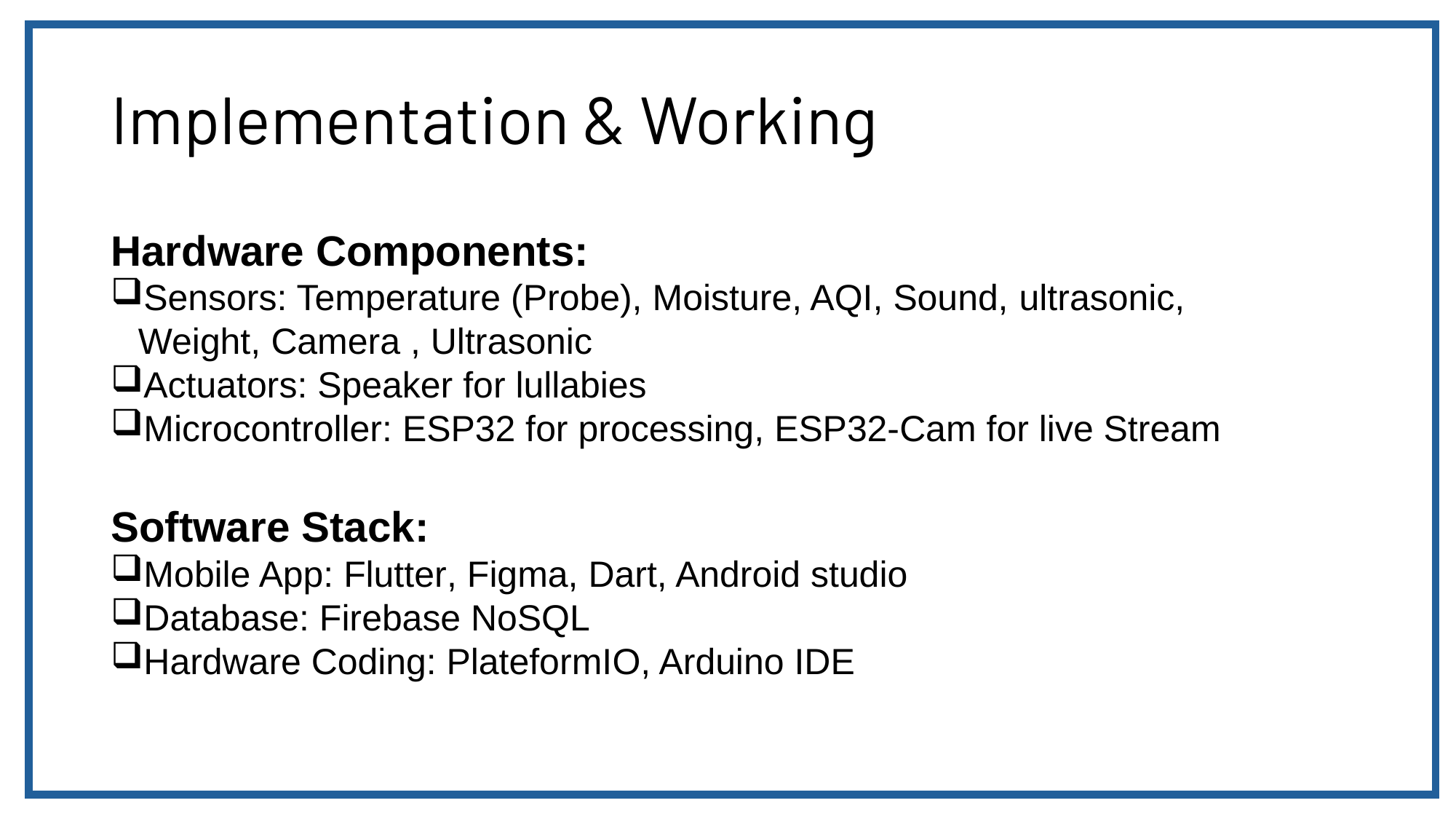

# Implementation & Working
Hardware Components:
Sensors: Temperature (Probe), Moisture, AQI, Sound, ultrasonic,            Weight, Camera , Ultrasonic
Actuators: Speaker for lullabies
Microcontroller: ESP32 for processing, ESP32-Cam for live Stream

Software Stack:
Mobile App: Flutter, Figma, Dart, Android studio
Database: Firebase NoSQL
Hardware Coding: PlateformIO, Arduino IDE